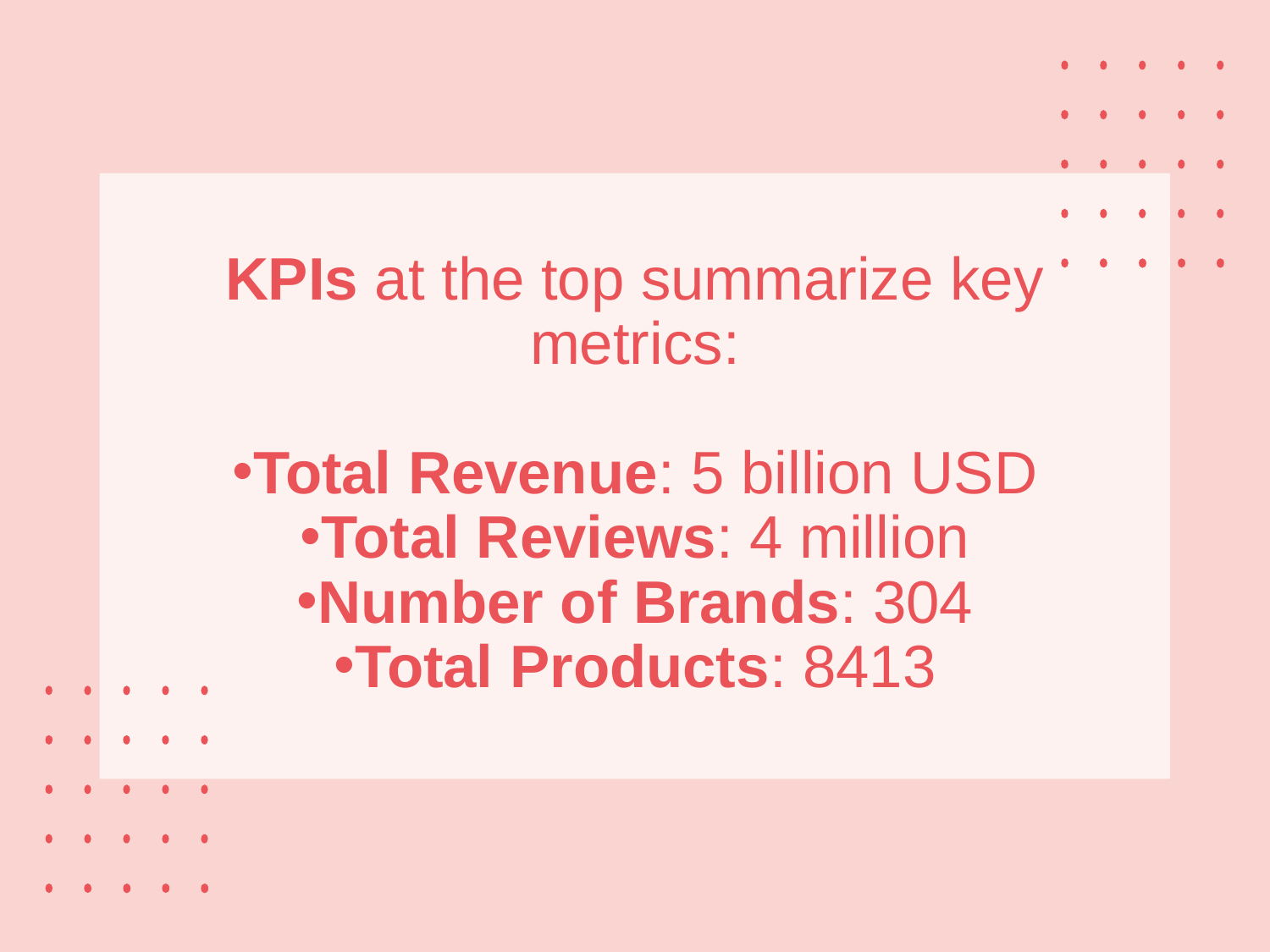

# KPIs at the top summarize key metrics:

Total Revenue: 5 billion USD
Total Reviews: 4 million
Number of Brands: 304
Total Products: 8413